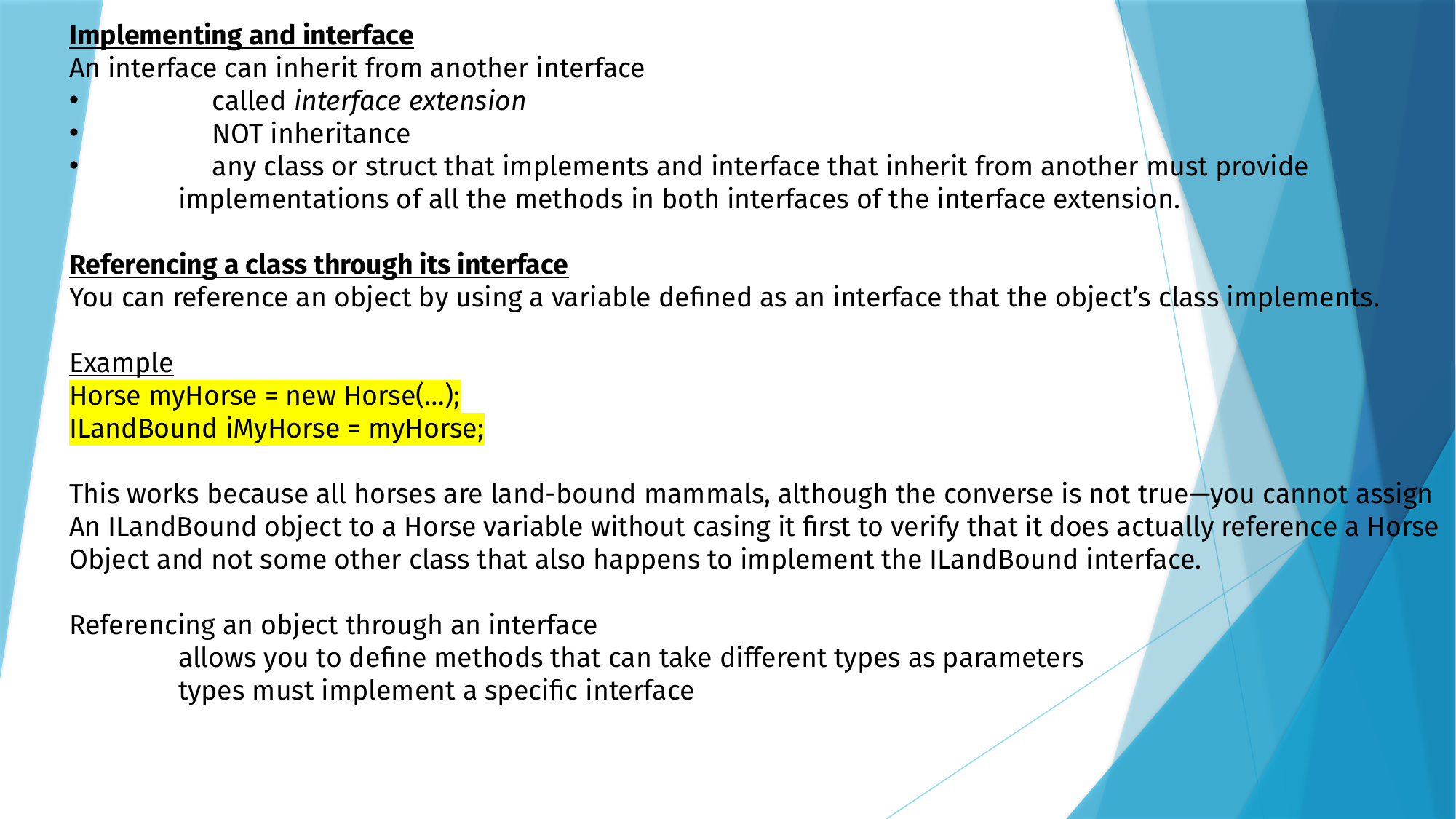

Implementing and interface
An interface can inherit from another interface
	called interface extension
	NOT inheritance
	any class or struct that implements and interface that inherit from another must provide
	implementations of all the methods in both interfaces of the interface extension.

Referencing a class through its interface
You can reference an object by using a variable defined as an interface that the object’s class implements.

Example
Horse myHorse = new Horse(…);
ILandBound iMyHorse = myHorse;

This works because all horses are land-bound mammals, although the converse is not true—you cannot assign
An ILandBound object to a Horse variable without casing it first to verify that it does actually reference a Horse
Object and not some other class that also happens to implement the ILandBound interface.

Referencing an object through an interface
	allows you to define methods that can take different types as parameters
	types must implement a specific interface